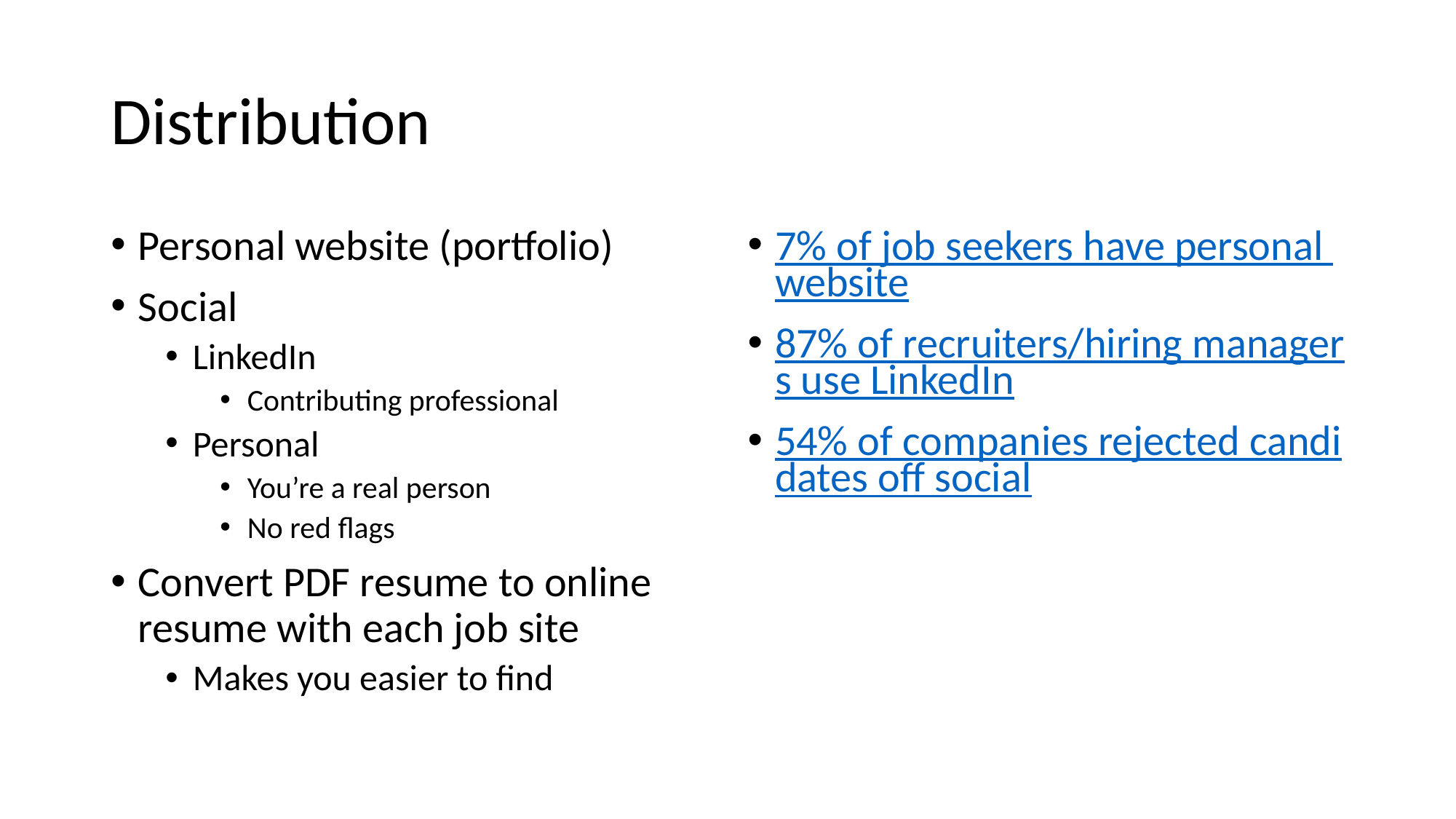

# Distribution
Personal website (portfolio)
Social
LinkedIn
Contributing professional
Personal
You’re a real person
No red flags
Convert PDF resume to online resume with each job site
Makes you easier to find
7% of job seekers have personal website
87% of recruiters/hiring managers use LinkedIn
54% of companies rejected candidates off social